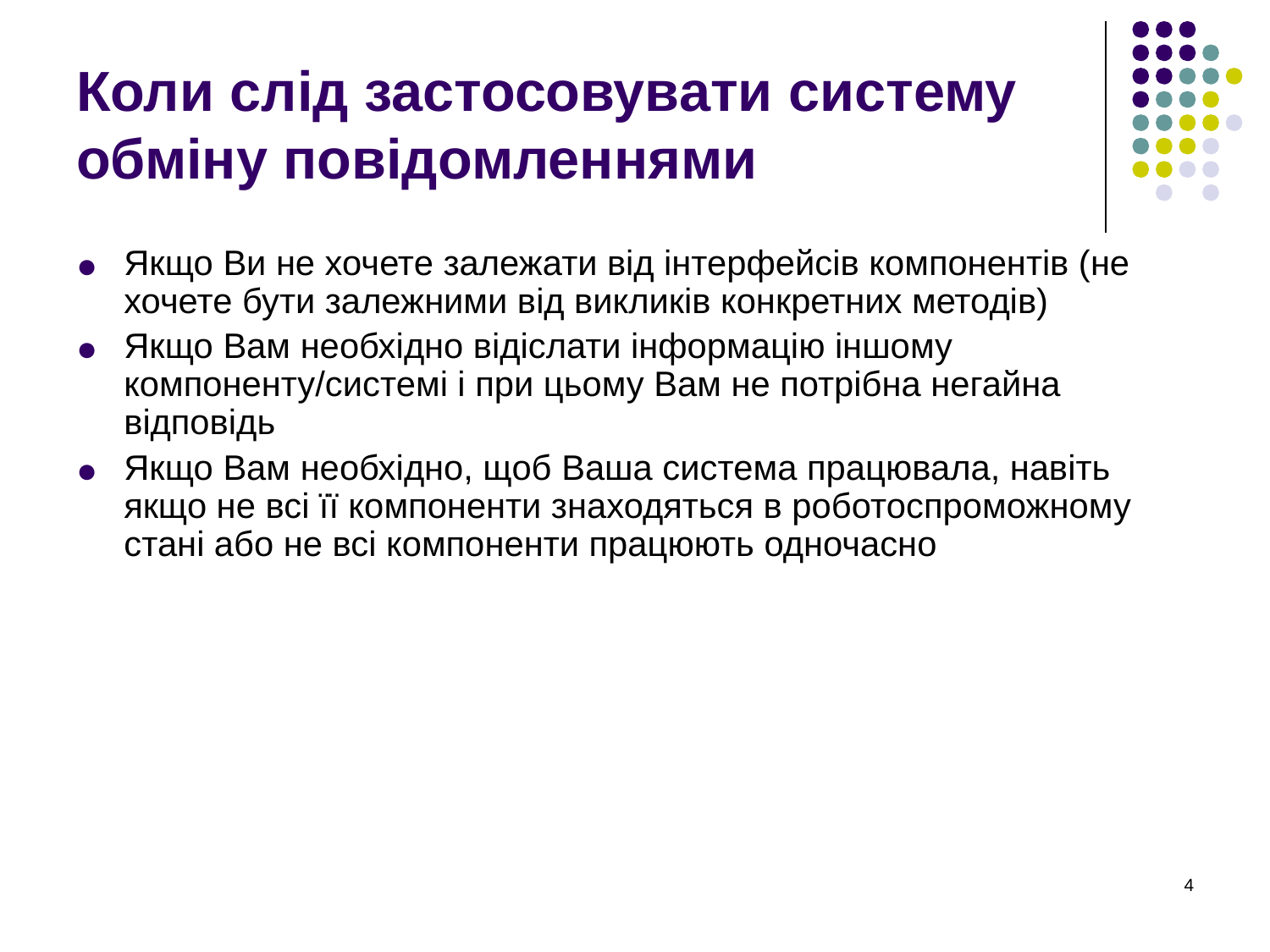

# Коли слід застосовувати систему обміну повідомленнями
Якщо Ви не хочете залежати від інтерфейсів компонентів (не хочете бути залежними від викликів конкретних методів)
Якщо Вам необхідно відіслати інформацію іншому компоненту/системі і при цьому Вам не потрібна негайна відповідь
Якщо Вам необхідно, щоб Ваша система працювала, навіть якщо не всі її компоненти знаходяться в роботоспроможному стані або не всі компоненти працюють одночасно
4